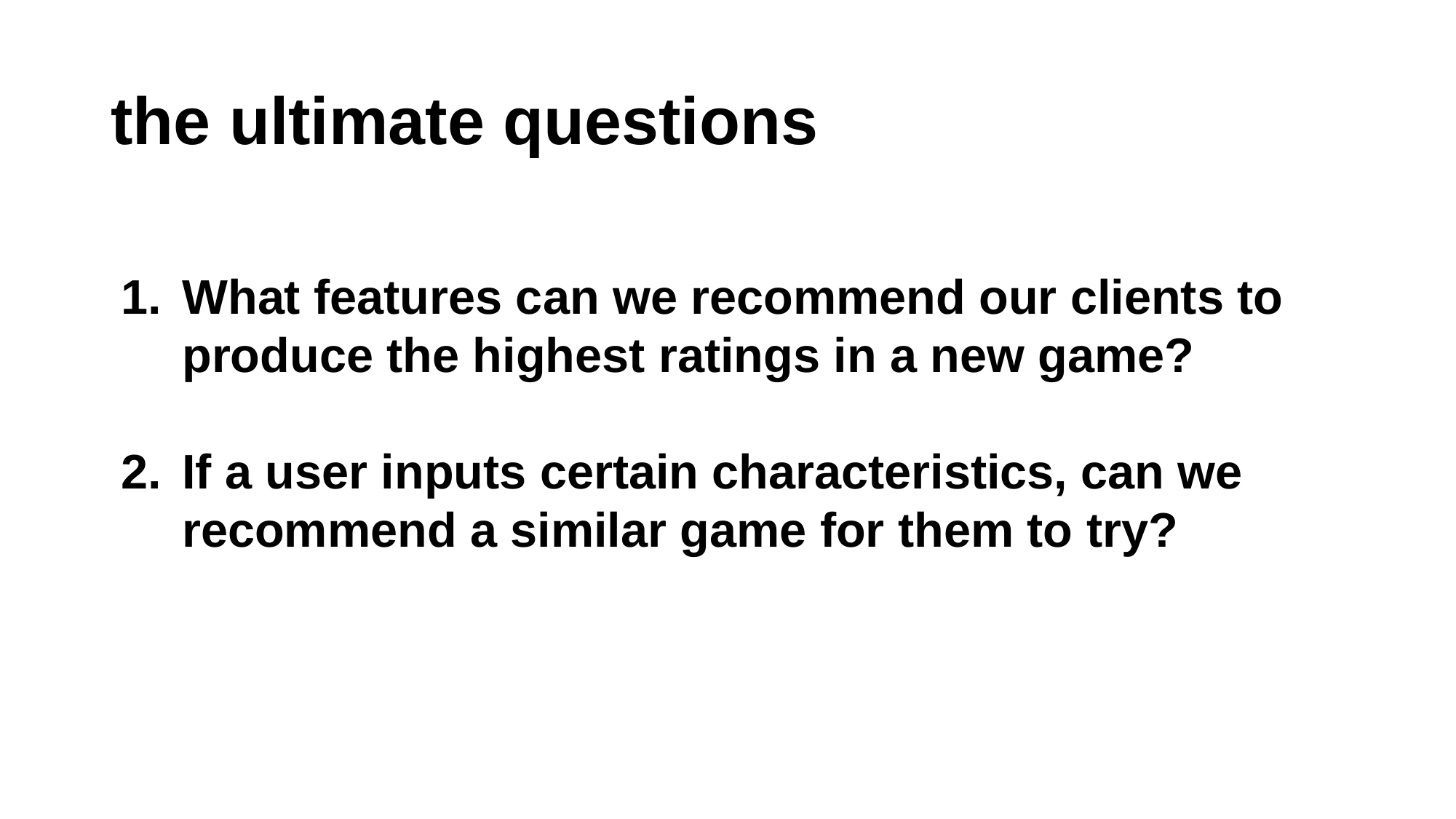

# the ultimate questions
What features can we recommend our clients to produce the highest ratings in a new game?
If a user inputs certain characteristics, can we recommend a similar game for them to try?